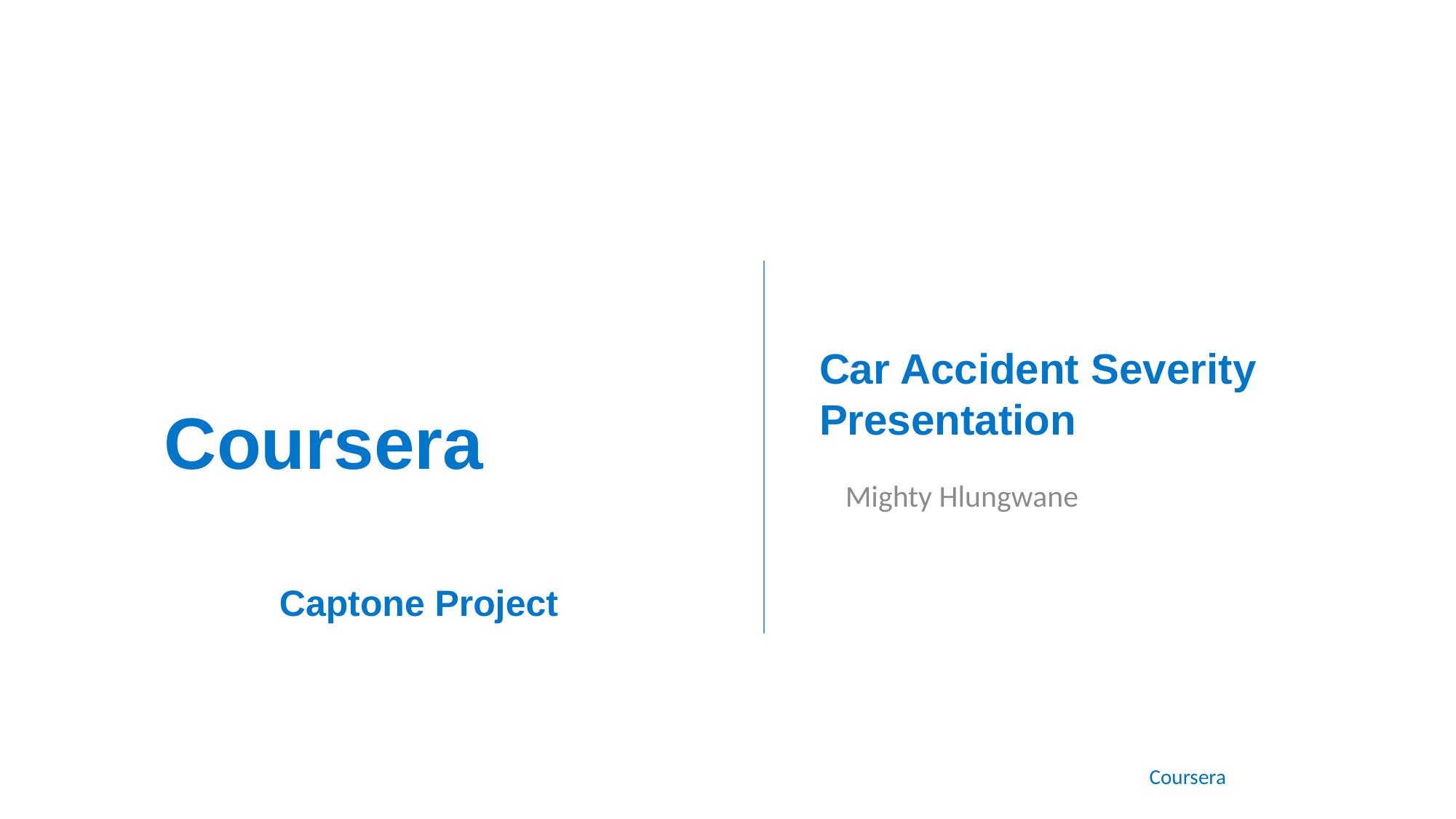

Coursera
Car Accident Severity Presentation
Captone Project
Mighty Hlungwane
Coursera